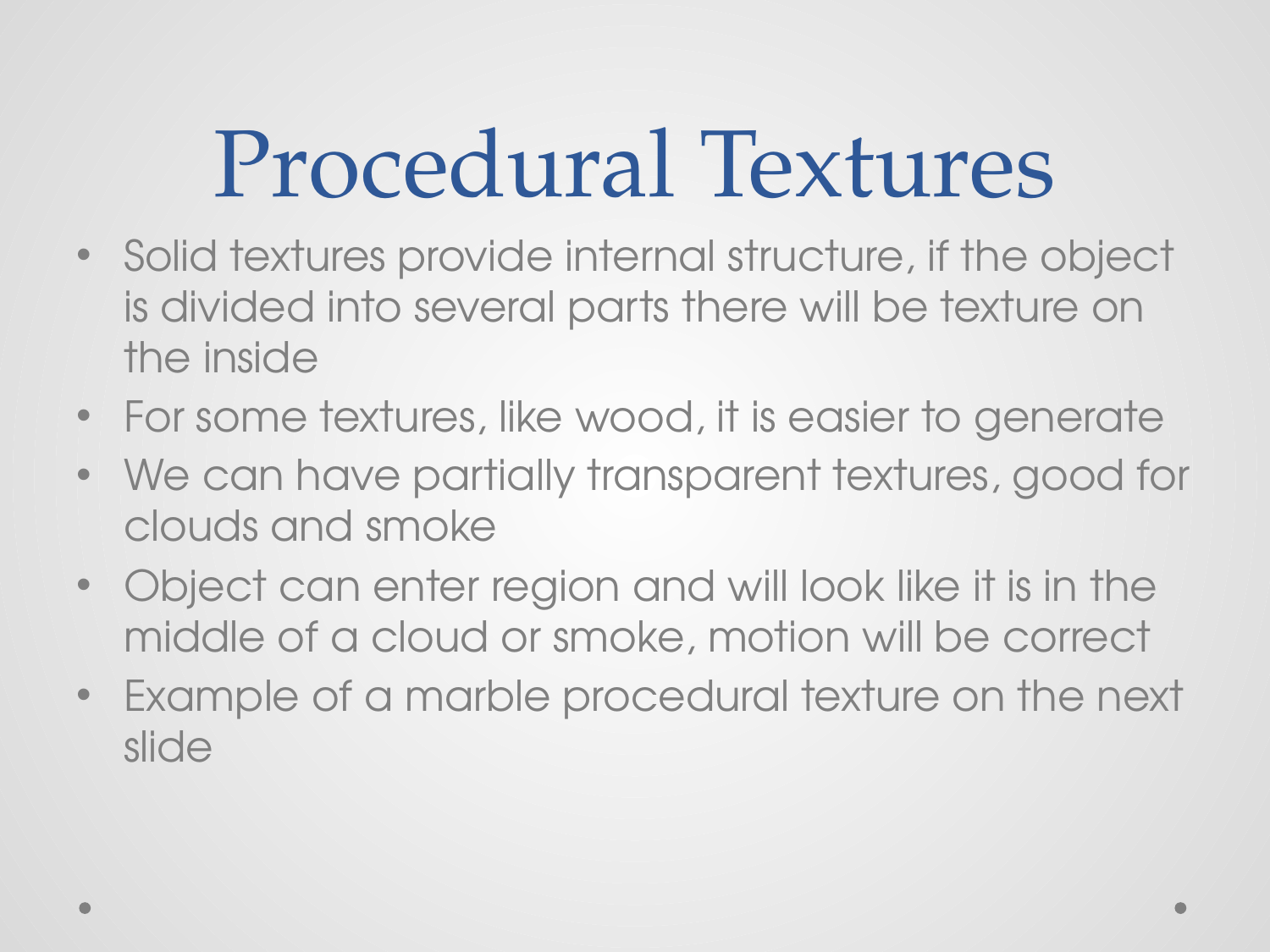

# Procedural Textures
Solid textures provide internal structure, if the object is divided into several parts there will be texture on the inside
For some textures, like wood, it is easier to generate
We can have partially transparent textures, good for clouds and smoke
Object can enter region and will look like it is in the middle of a cloud or smoke, motion will be correct
Example of a marble procedural texture on the next slide